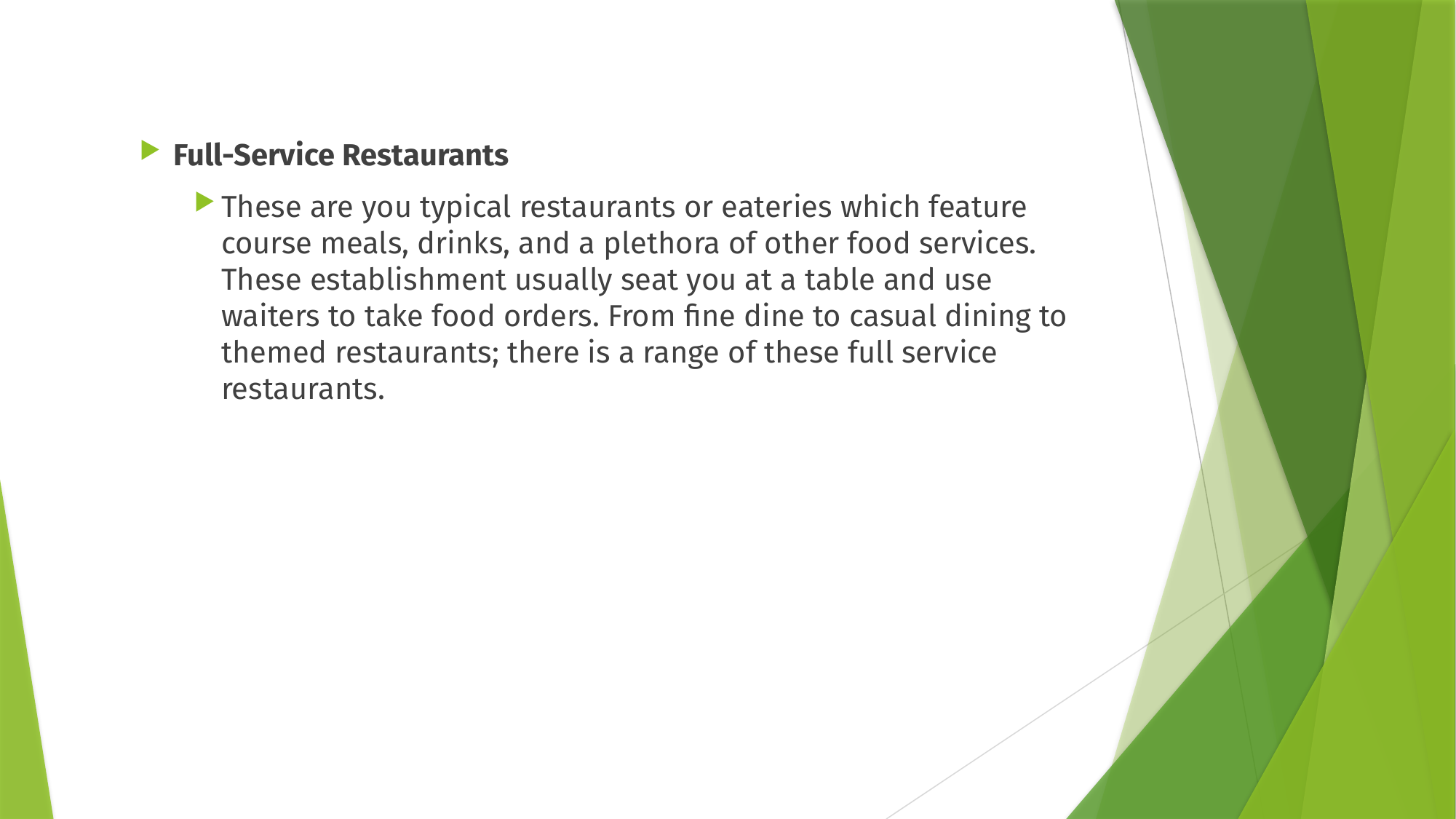

Full-Service Restaurants
These are you typical restaurants or eateries which feature course meals, drinks, and a plethora of other food services. These establishment usually seat you at a table and use waiters to take food orders. From fine dine to casual dining to themed restaurants; there is a range of these full service restaurants.